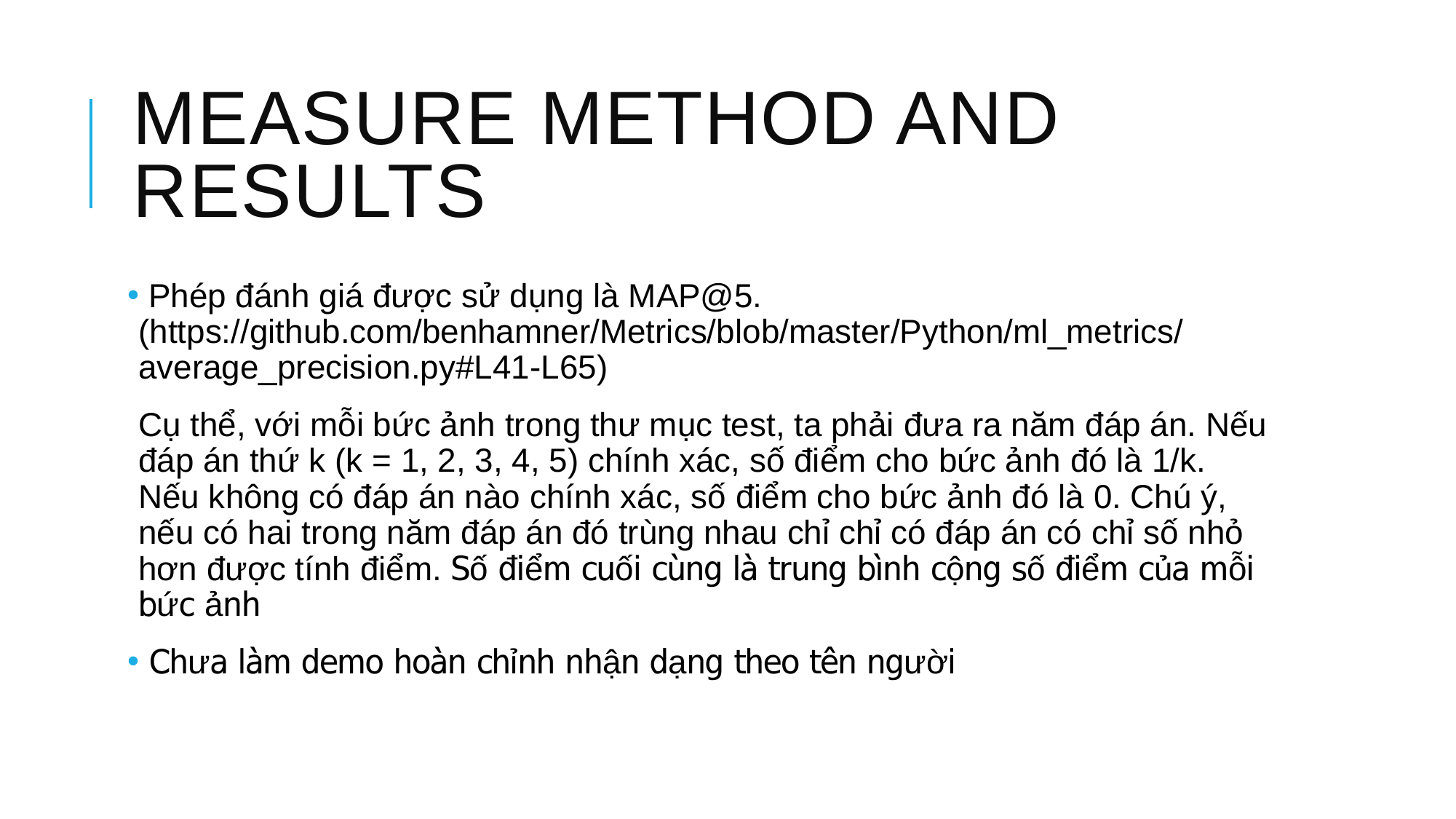

# Measure method and Results
 Phép đánh giá được sử dụng là MAP@5. (https://github.com/benhamner/Metrics/blob/master/Python/ml_metrics/average_precision.py#L41-L65)
Cụ thể, với mỗi bức ảnh trong thư mục test, ta phải đưa ra năm đáp án. Nếu đáp án thứ k (k = 1, 2, 3, 4, 5) chính xác, số điểm cho bức ảnh đó là 1/k. Nếu không có đáp án nào chính xác, số điểm cho bức ảnh đó là 0. Chú ý, nếu có hai trong năm đáp án đó trùng nhau chỉ chỉ có đáp án có chỉ số nhỏ hơn được tính điểm. Số điểm cuối cùng là trung bình cộng số điểm của mỗi bức ảnh
 Chưa làm demo hoàn chỉnh nhận dạng theo tên người